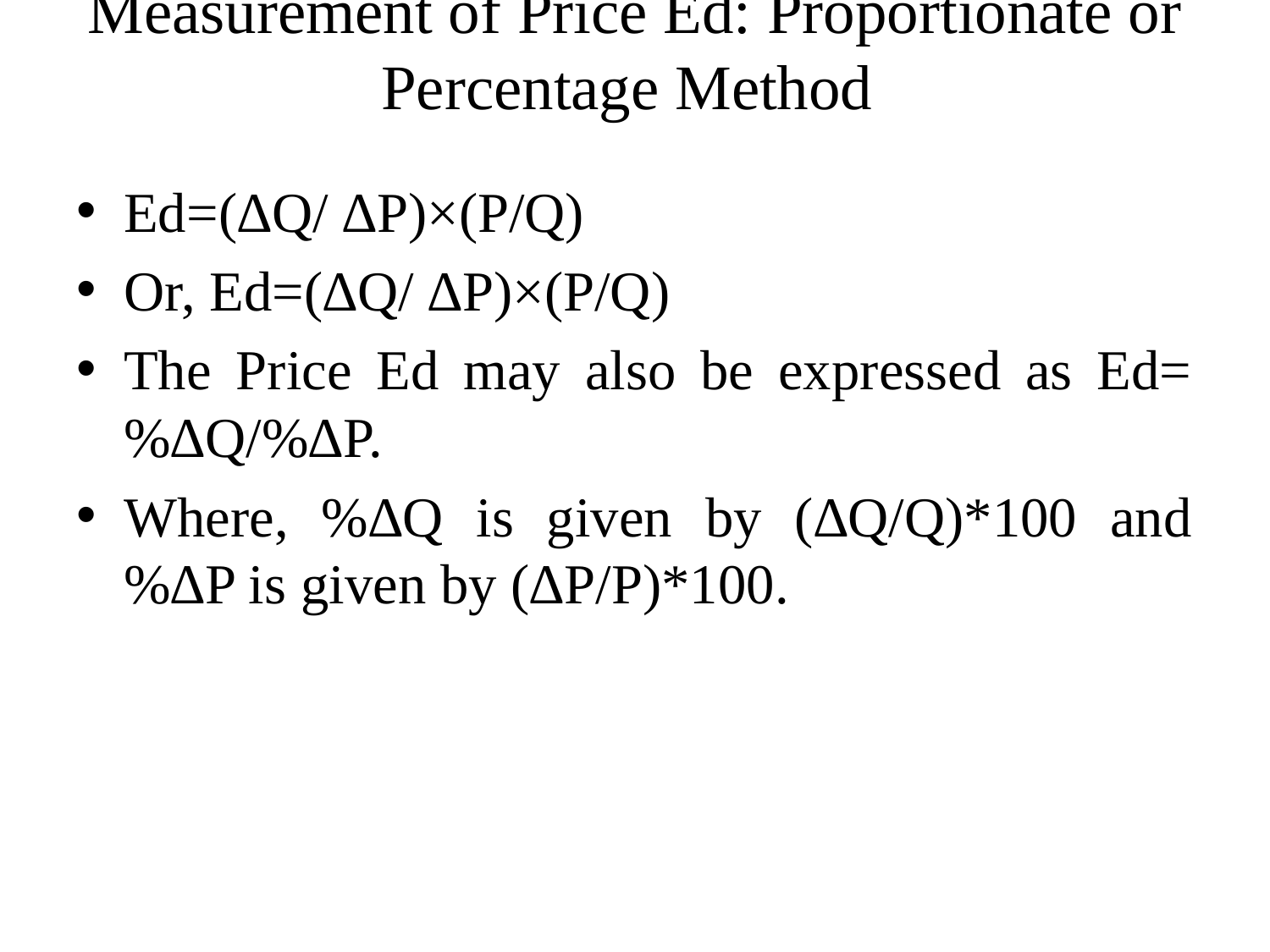

# Measurement of Price Ed: Proportionate or Percentage Method
Ed=(∆Q/ ∆P)×(P/Q)
Or, Ed=(∆Q/ ∆P)×(P/Q)
The Price Ed may also be expressed as Ed=%∆Q/%∆P.
Where, %∆Q is given by (∆Q/Q)*100 and %∆P is given by (∆P/P)*100.